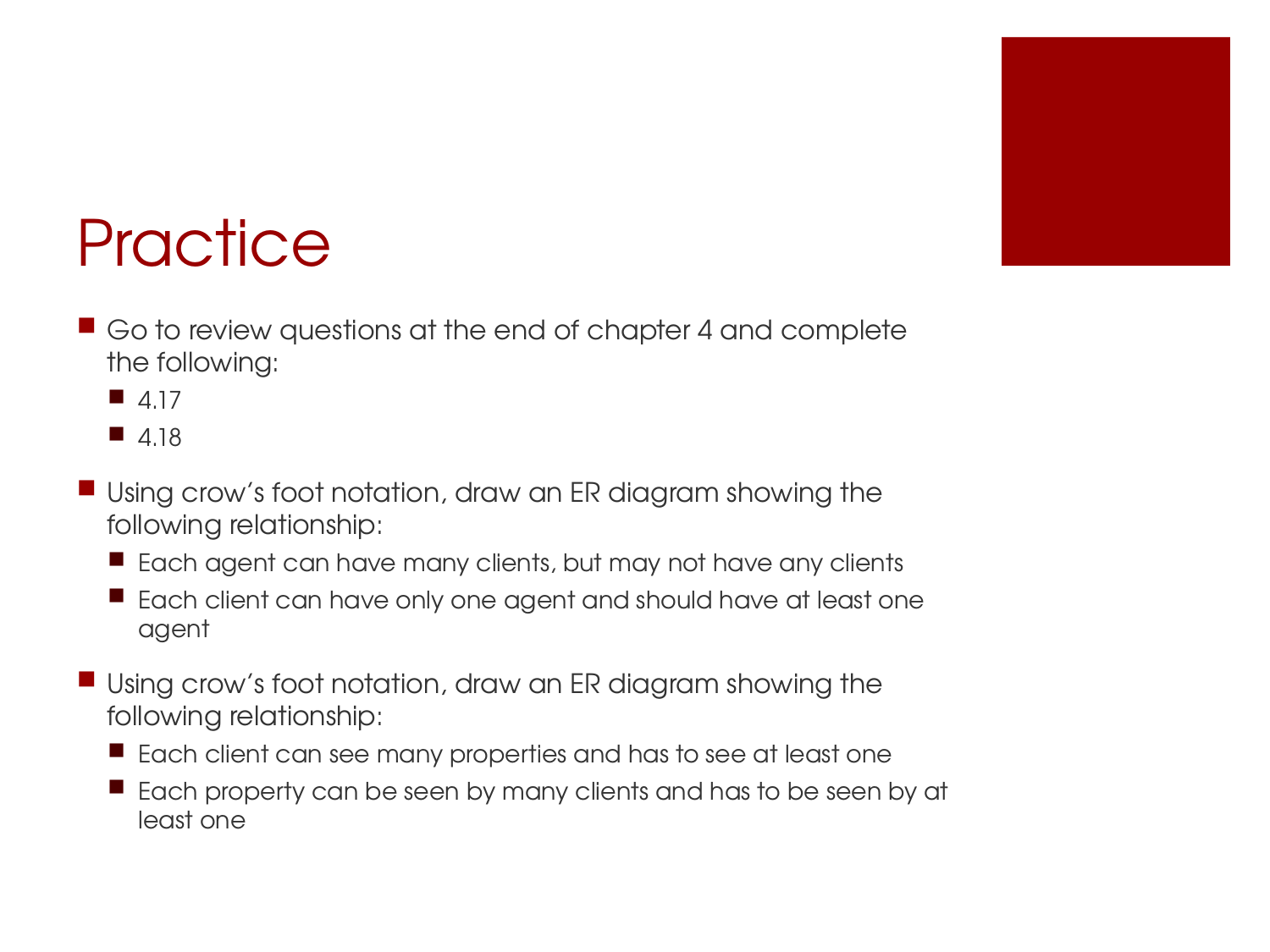

# Practice
Go to review questions at the end of chapter 4 and complete the following:
4.17
4.18
Using crow’s foot notation, draw an ER diagram showing the following relationship:
Each agent can have many clients, but may not have any clients
Each client can have only one agent and should have at least one agent
Using crow’s foot notation, draw an ER diagram showing the following relationship:
Each client can see many properties and has to see at least one
Each property can be seen by many clients and has to be seen by at least one